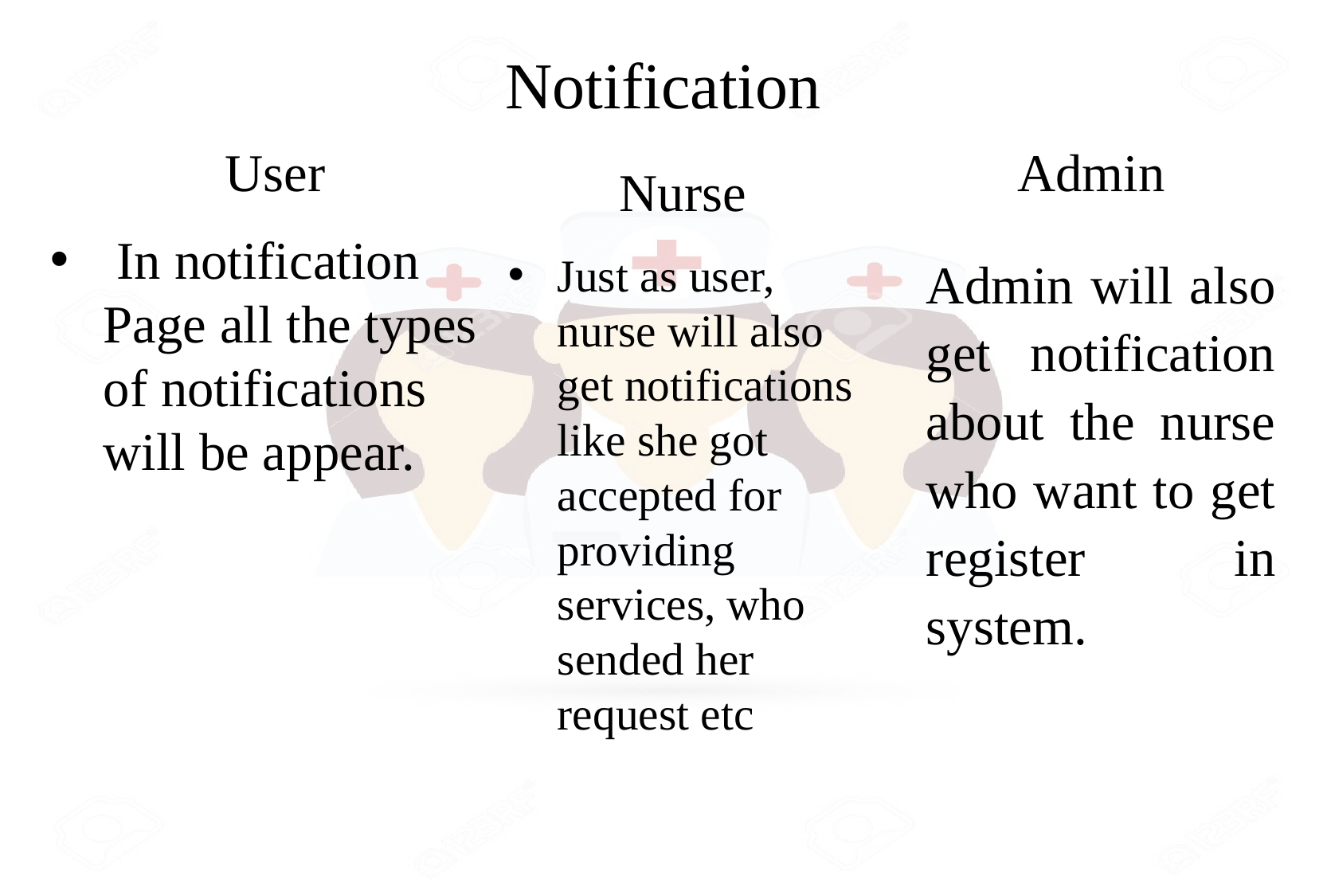

# Notification
Admin
User
Nurse
 In notification Page all the types of notifications will be appear.
Just as user, nurse will also get notifications like she got accepted for providing services, who sended her request etc
Admin will also get notification about the nurse who want to get register in system.